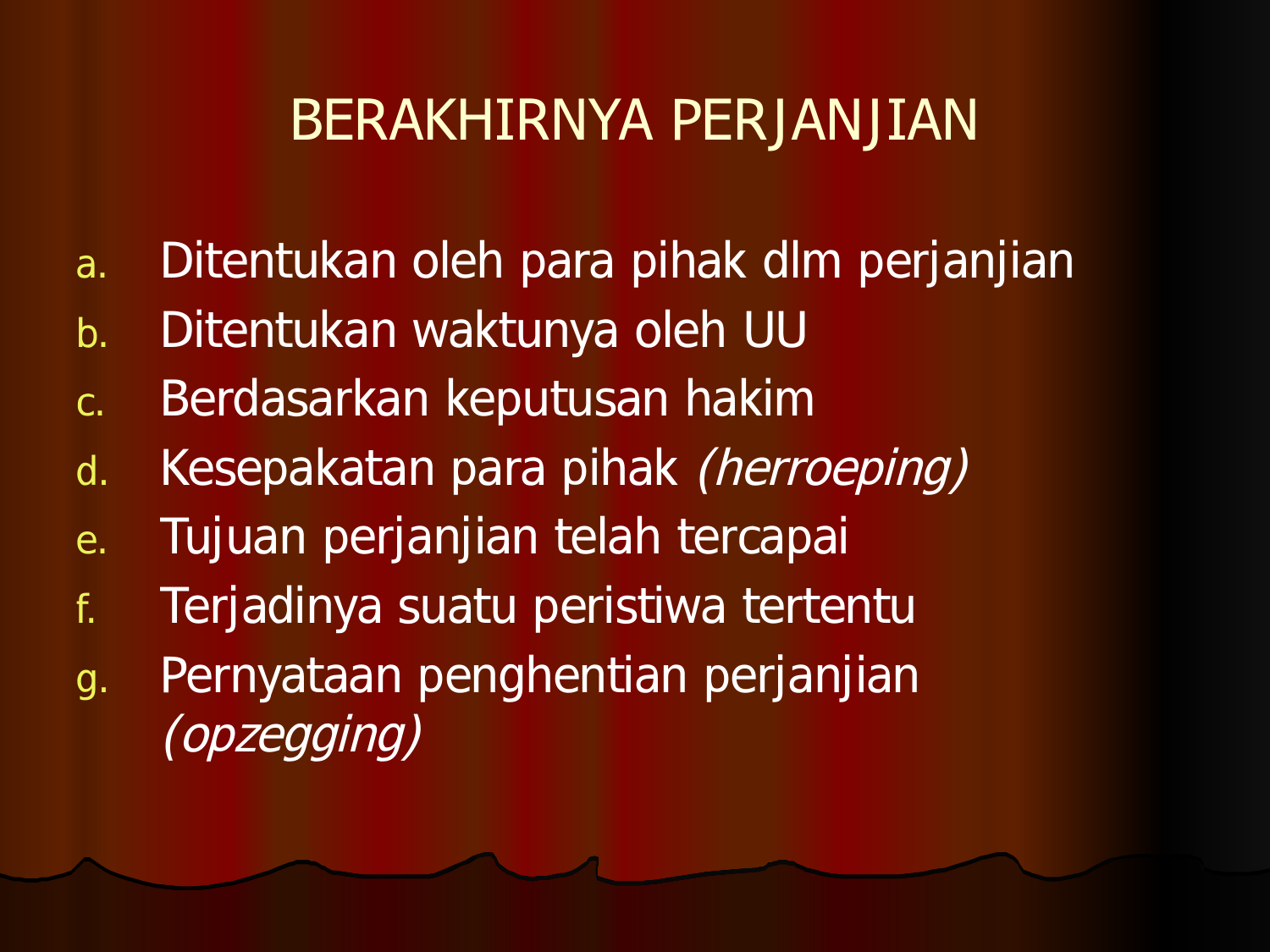

# BERAKHIRNYA PERJANJIAN
Ditentukan oleh para pihak dlm perjanjian
Ditentukan waktunya oleh UU
Berdasarkan keputusan hakim
Kesepakatan para pihak (herroeping)
Tujuan perjanjian telah tercapai
Terjadinya suatu peristiwa tertentu
Pernyataan penghentian perjanjian (opzegging)